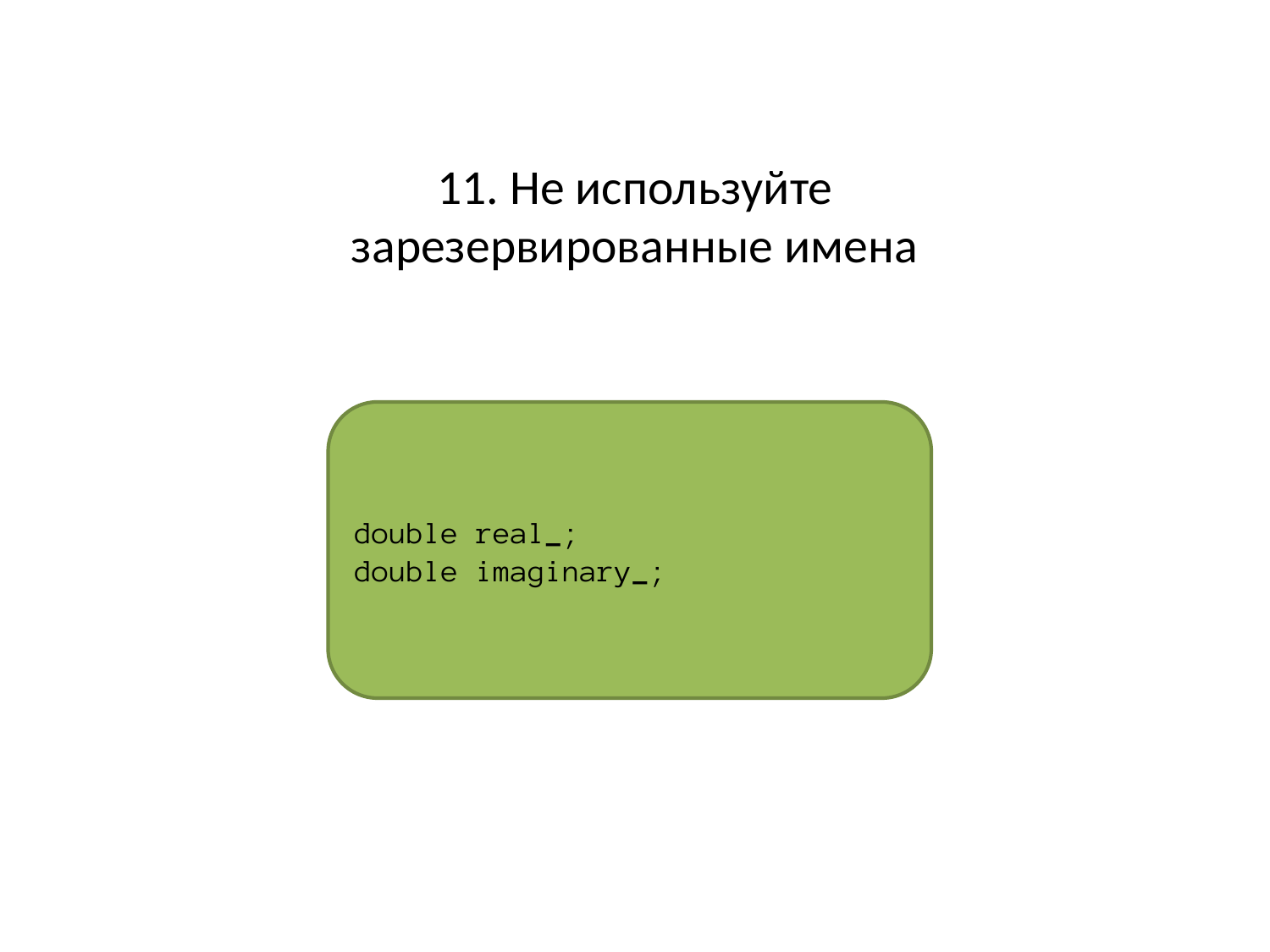

# 11. Не используйте зарезервированные имена
double real_;
double imaginary_;